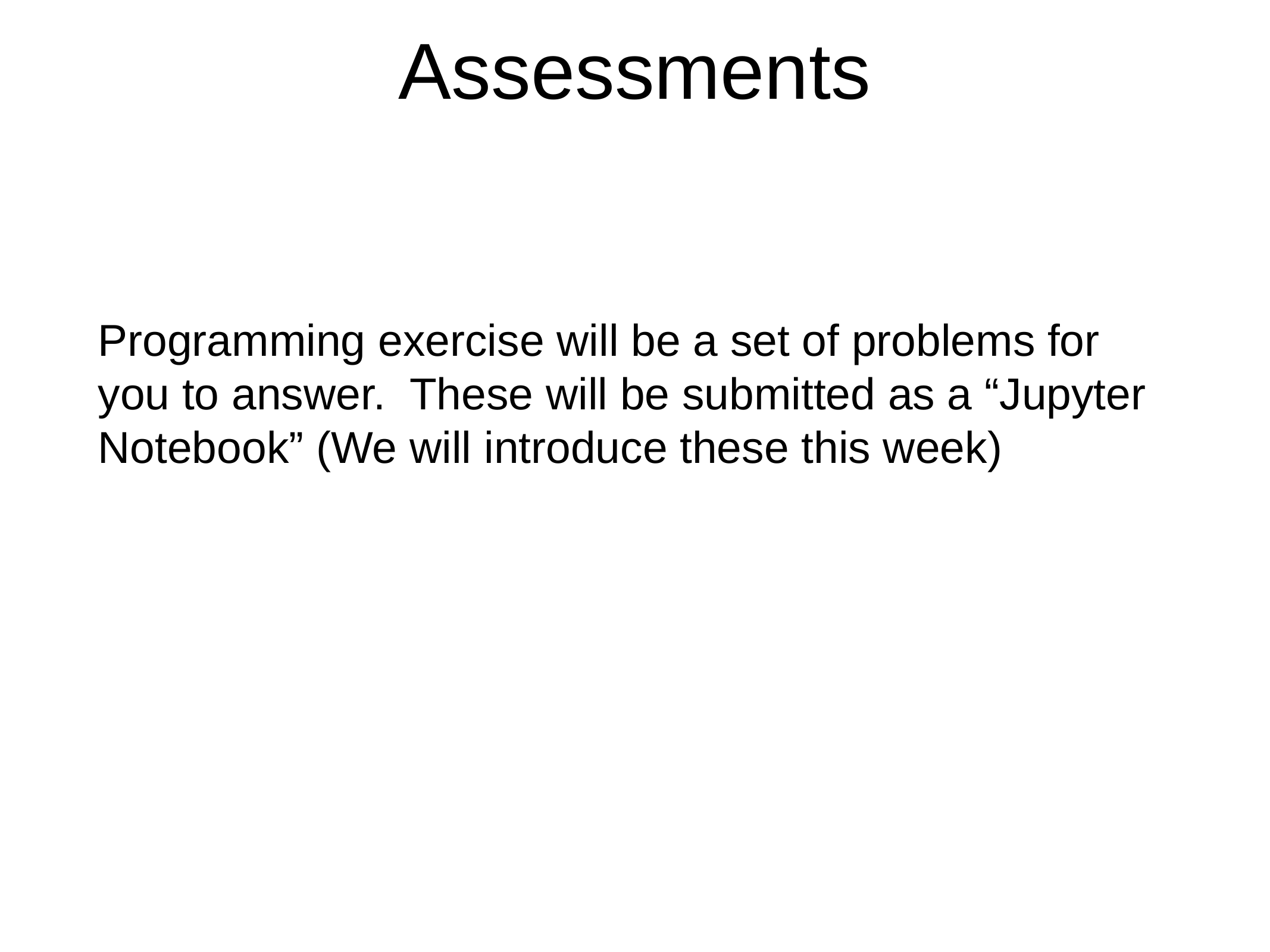

# Assessments
Programming exercise will be a set of problems for you to answer.  These will be submitted as a “Jupyter Notebook” (We will introduce these this week)